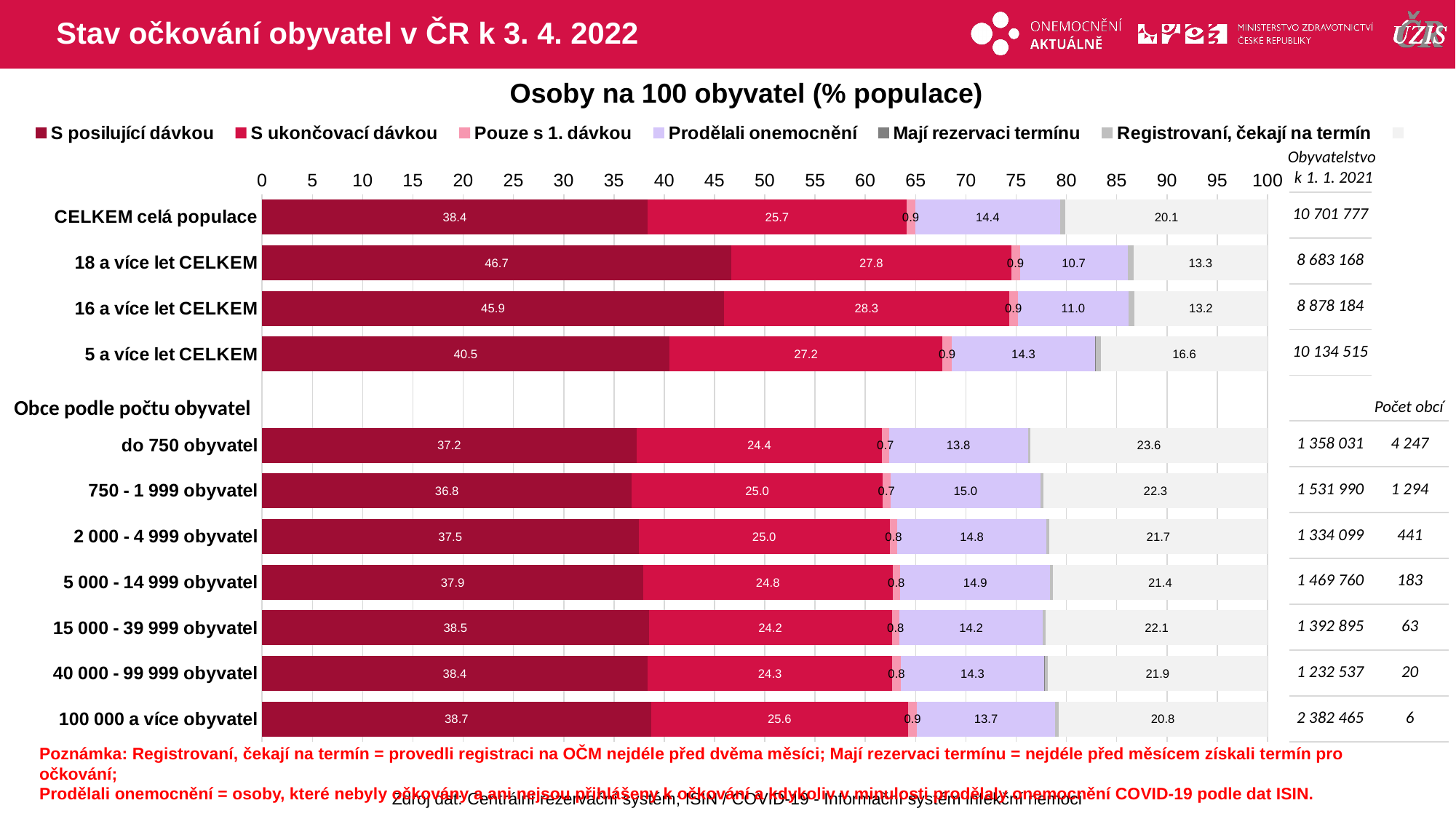

# Stav očkování obyvatel v ČR k 3. 4. 2022
Osoby na 100 obyvatel (% populace)

### Chart

| Category | S posilující dávkou | S ukončovací dávkou | Pouze s 1. dávkou | Prodělali onemocnění | Mají rezervaci termínu | Registrovaní, čekají na termín |   |
|---|---|---|---|---|---|---|---|
| CELKEM celá populace | 38.35943320441 | 25.736305288364 | 0.85639048543 | 14.421857229878 | 0.017912912967 | 0.511494492923 | 20.096606386024 |
| 18 a více let CELKEM | 46.687234428724 | 27.811980604314 | 0.861874375803 | 10.738684314296 | 0.017067503473 | 0.564310168823 | 13.318848604565 |
| 16 a více let CELKEM | 45.941737634633 | 28.34611222295 | 0.873883668101 | 11.018187953752 | 0.017176936184 | 0.563347189019 | 13.239554395359 |
| 5 a více let CELKEM | 40.506536326602 | 27.176840726961 | 0.904325465994 | 14.283761975782 | 0.018303786614 | 0.539078584421 | 16.571153133624 |
|  | None | None | None | None | None | None | None |
| do 750 obyvatel | 37.247897875674 | 24.390238514437 | 0.712133964541 | 13.826267588884 | 0.006995422048 | 0.24159978675 | 23.574866847665 |
| 750 - 1 999 obyvatel | 36.771584670918 | 24.963413599305 | 0.745762048055 | 14.969157762126 | 0.007963498456 | 0.239296601152 | 22.302821819986 |
| 2 000 - 4 999 obyvatel | 37.46168762588 | 24.968087075996 | 0.770407593439 | 14.798227118077 | 0.011093629483 | 0.264223269787 | 21.726273687336 |
| 5 000 - 14 999 obyvatel | 37.923470498584 | 24.775133355105 | 0.781352057478 | 14.894948835183 | 0.0099335946 | 0.252081972566 | 21.36307968648 |
| 15 000 - 39 999 obyvatel | 38.461621299523 | 24.163989389006 | 0.779742909551 | 14.234454140477 | 0.01012280179 | 0.293776630686 | 22.056292828965 |
| 40 000 - 99 999 obyvatel | 38.363148530226 | 24.314077386723 | 0.828859498741 | 14.301315092366 | 0.010060549906 | 0.324777268349 | 21.857761673687 |
| 100 000 a více obyvatel | 38.686570421811 | 25.567385040283 | 0.890254421366 | 13.726119796093 | 0.011248853603 | 0.318073927633 | 20.800347539209 |
Obyvatelstvo
k 1. 1. 2021
| 10 701 777 |  |
| --- | --- |
| 8 683 168 |  |
| 8 878 184 |  |
| 10 134 515 |  |
|  |  |
| 1 358 031 | 4 247 |
| 1 531 990 | 1 294 |
| 1 334 099 | 441 |
| 1 469 760 | 183 |
| 1 392 895 | 63 |
| 1 232 537 | 20 |
| 2 382 465 | 6 |
Obce podle počtu obyvatel
Počet obcí
Poznámka: Registrovaní, čekají na termín = provedli registraci na OČM nejdéle před dvěma měsíci; Mají rezervaci termínu = nejdéle před měsícem získali termín pro očkování;
Prodělali onemocnění = osoby, které nebyly očkovány a ani nejsou přihlášeny k očkování a kdykoliv v minulosti prodělaly onemocnění COVID-19 podle dat ISIN.
Zdroj dat: Centrální rezervační systém; ISIN / COVID-19 - Informační systém infekční nemoci